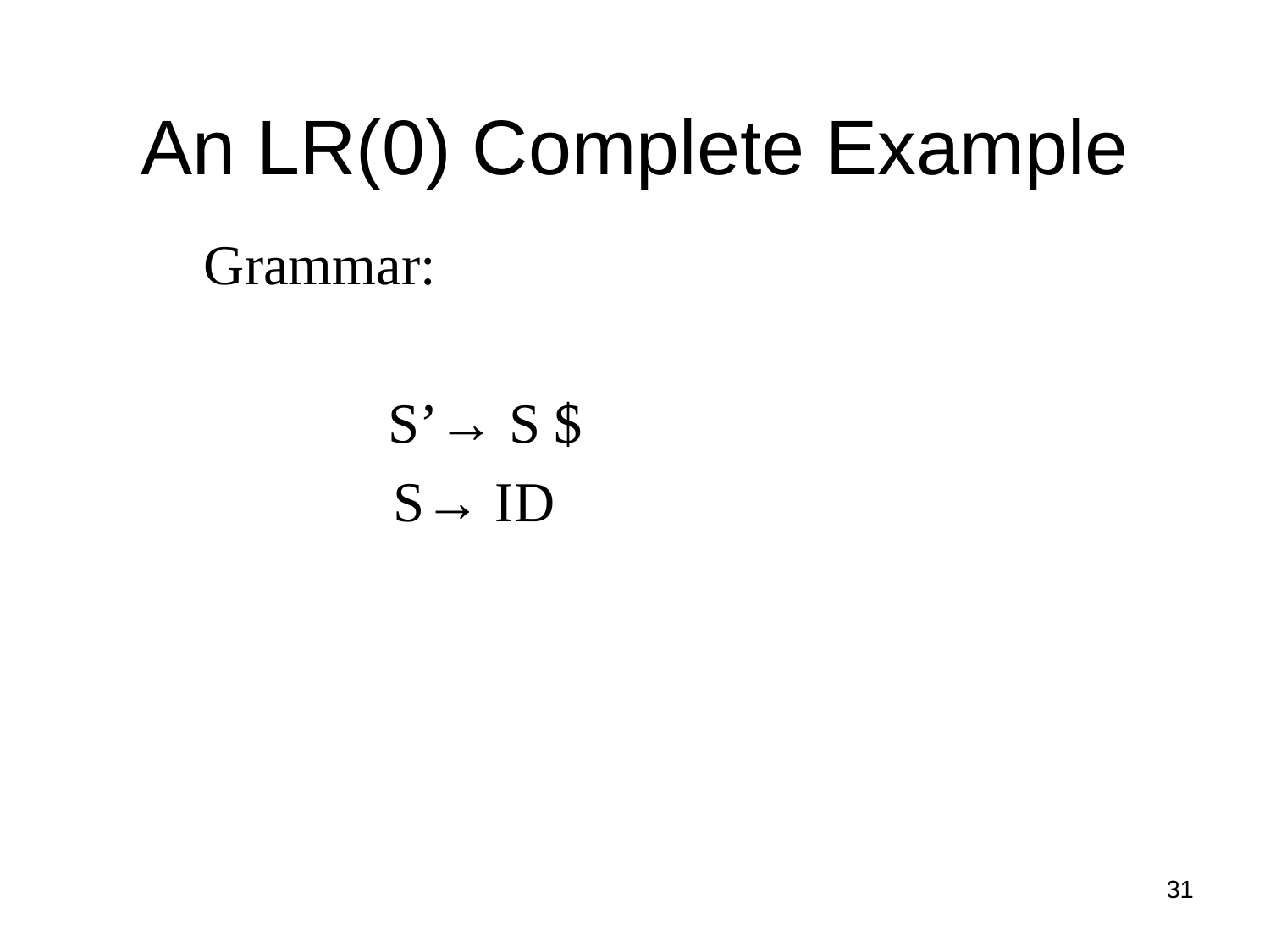

An LR(0) Complete Example
         Grammar:

                      S’→ S $
	                   S→ ID
31